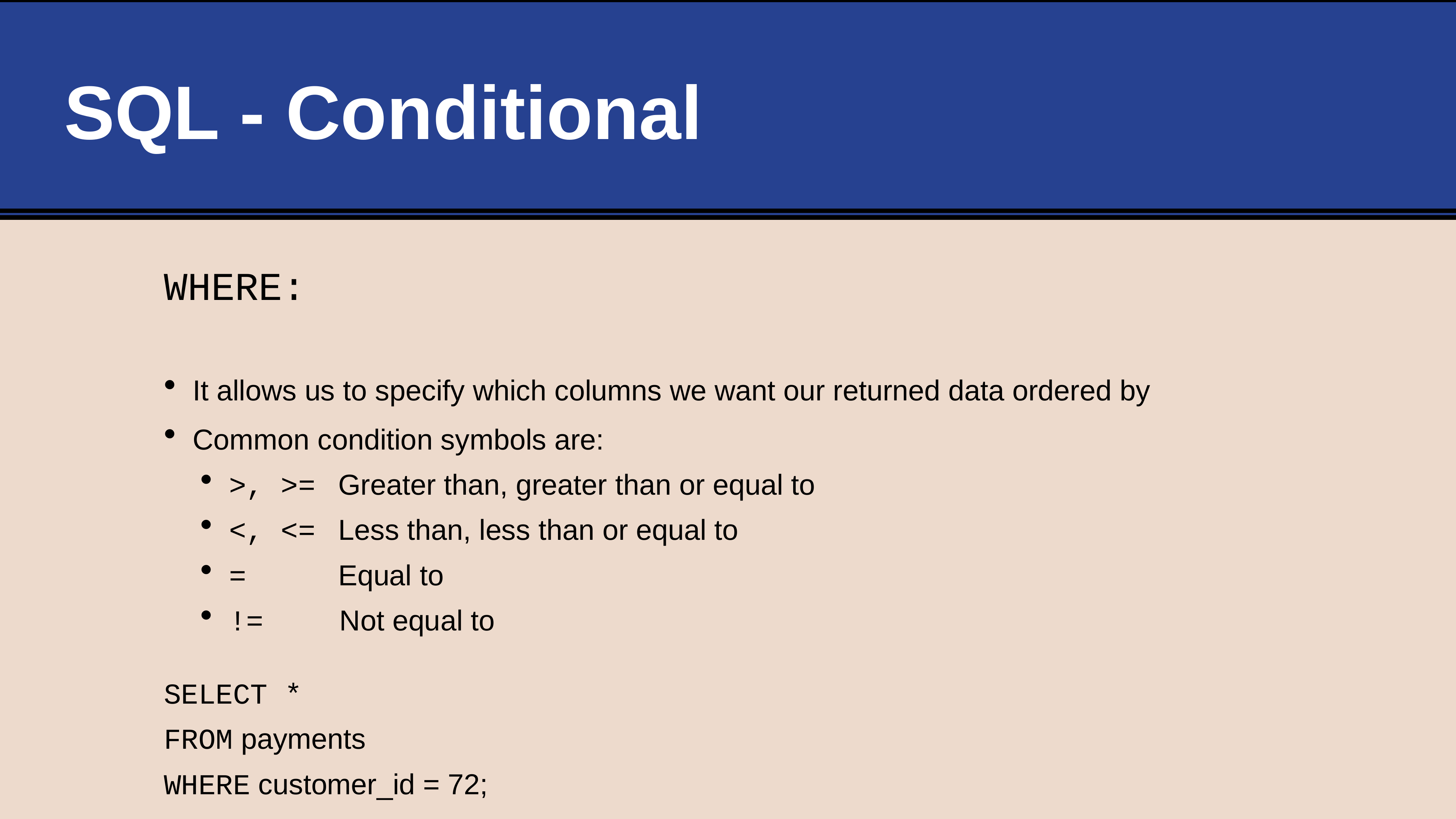

# SQL - Conditional

WHERE:

It allows us to specify which columns we want our returned data ordered by
Common condition symbols are:
>, >=	Greater than, greater than or equal to
<, <=	Less than, less than or equal to
=		Equal to
!= 	       Not equal to

SELECT *
FROM payments
WHERE customer_id = 72;